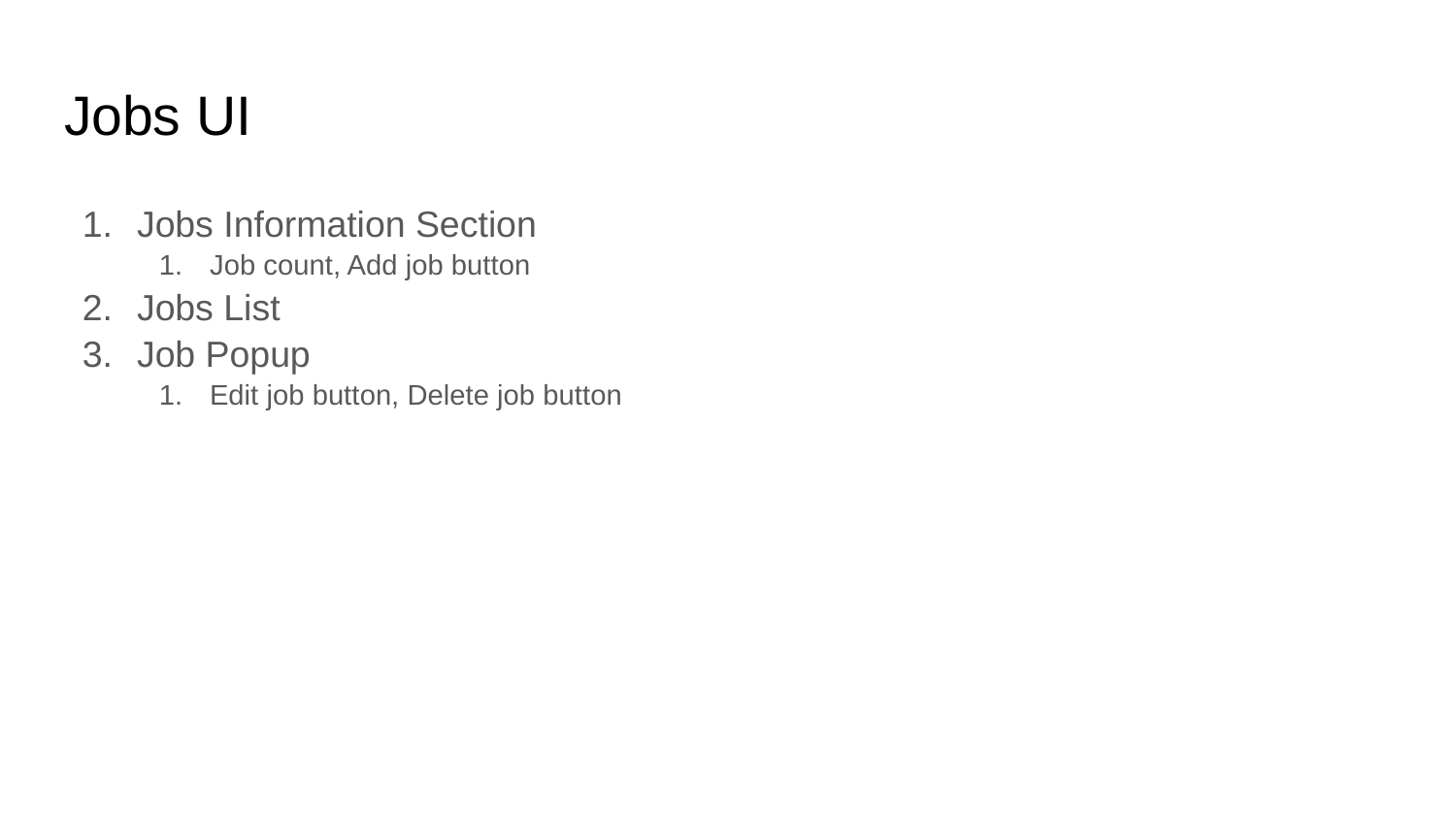

# Jobs UI
Jobs Information Section
Job count, Add job button
Jobs List
Job Popup
Edit job button, Delete job button